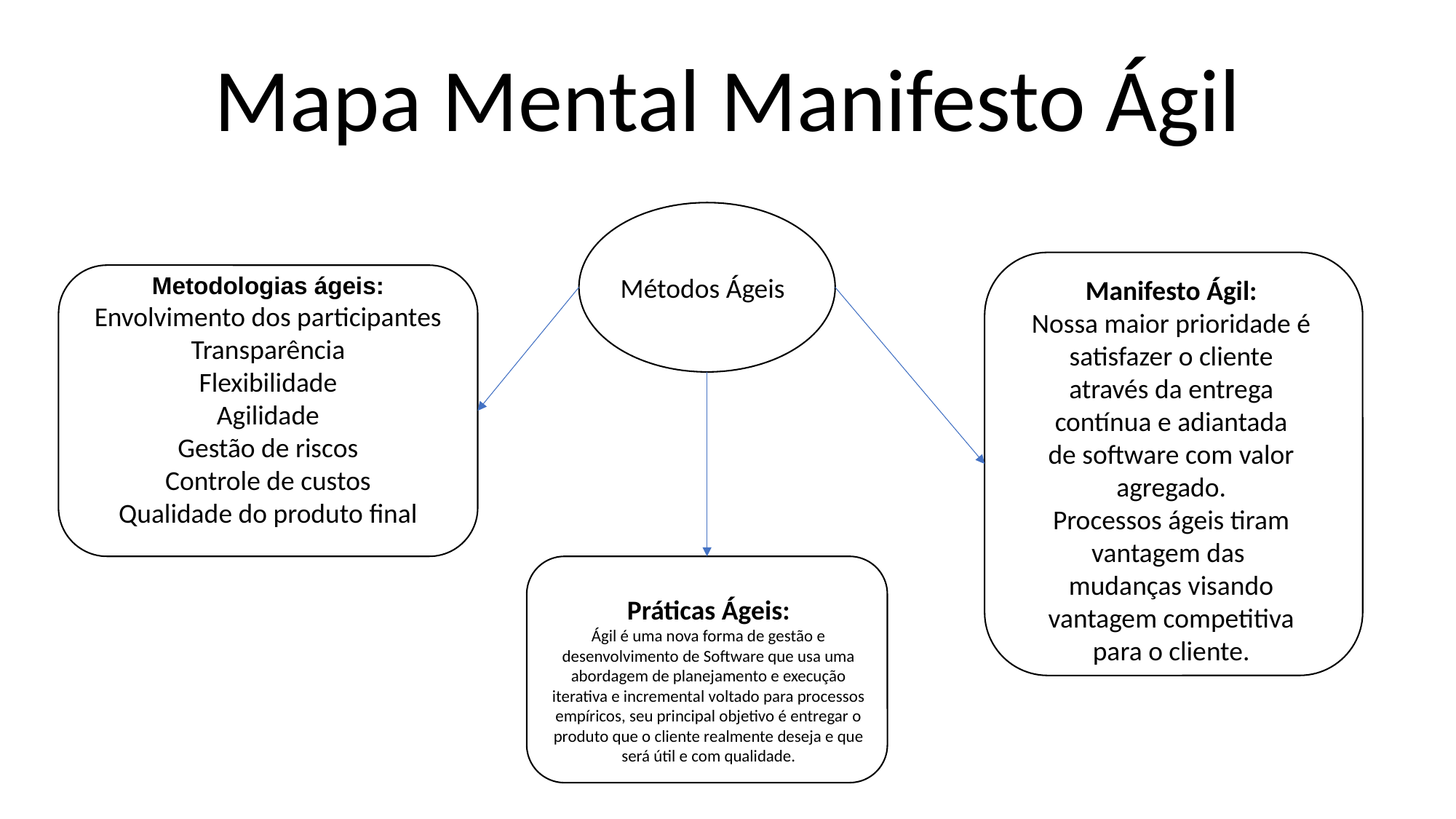

# Mapa Mental Manifesto Ágil

Metodologias ágeis:
Envolvimento dos participantes
Transparência
Flexibilidade
Agilidade
Gestão de riscos
Controle de custos
Qualidade do produto final
Métodos Ágeis
Manifesto Ágil:
Nossa maior prioridade é satisfazer o cliente
através da entrega contínua e adiantada
de software com valor agregado.
Processos ágeis tiram vantagem das 
mudanças visando vantagem competitiva para o cliente.

Práticas Ágeis:
Ágil é uma nova forma de gestão e desenvolvimento de Software que usa uma abordagem de planejamento e execução iterativa e incremental voltado para processos empíricos, seu principal objetivo é entregar o produto que o cliente realmente deseja e que será útil e com qualidade.